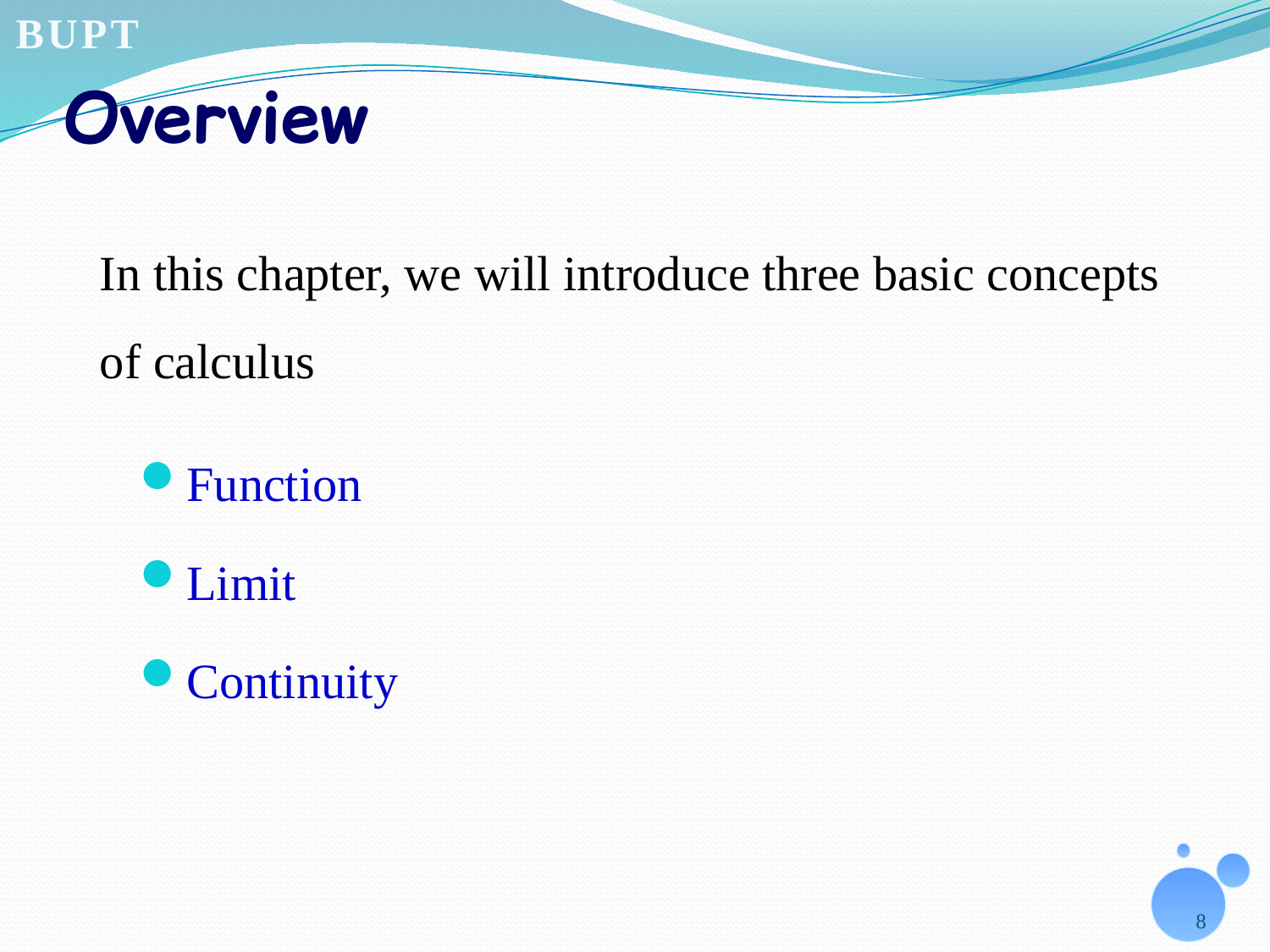

# Overview
In this chapter, we will introduce three basic concepts of calculus

Function
Limit
Continuity
8